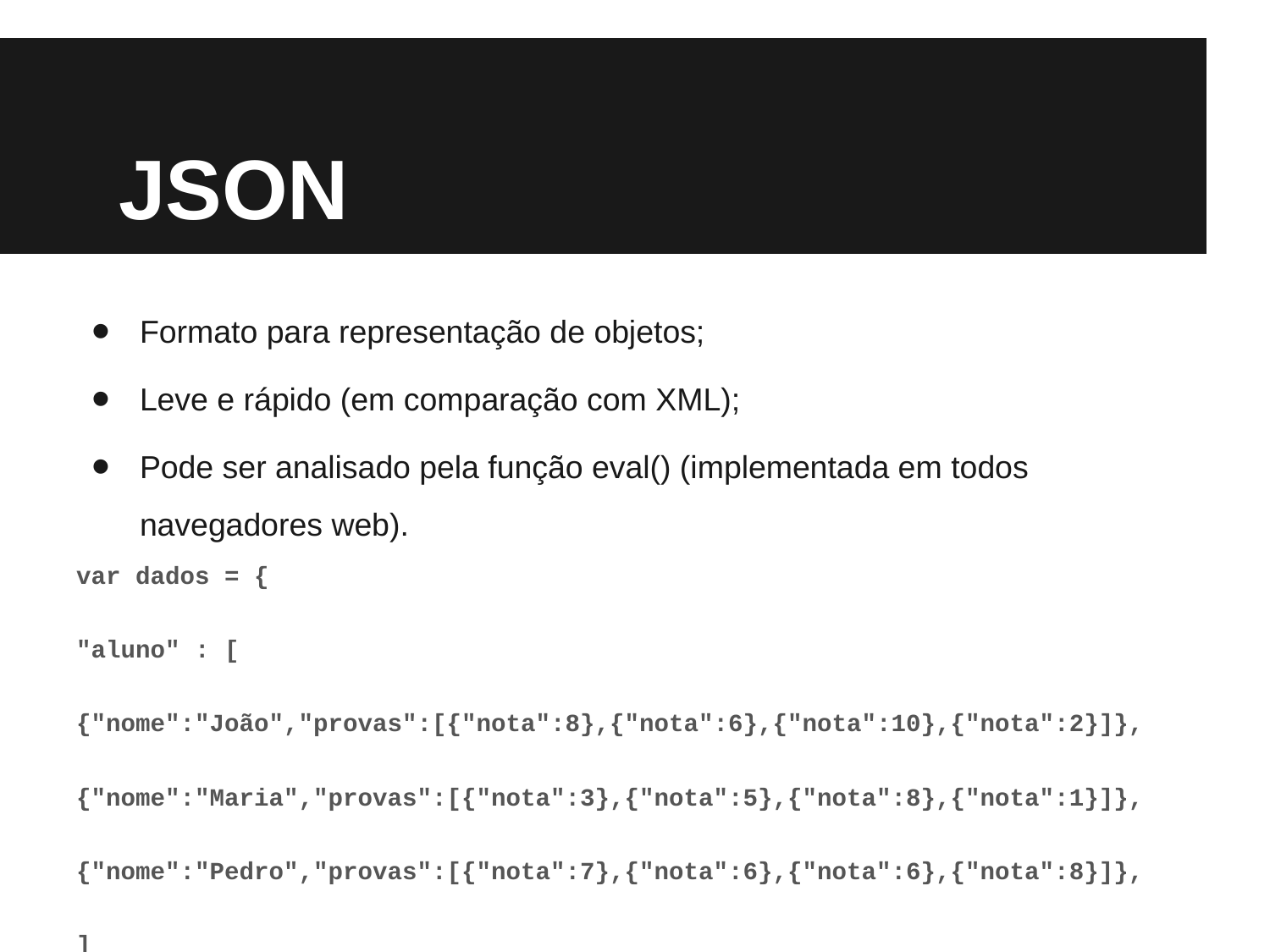

# JSON
Formato para representação de objetos;
Leve e rápido (em comparação com XML);
Pode ser analisado pela função eval() (implementada em todos navegadores web).
var dados = {
"aluno" : [
{"nome":"João","provas":[{"nota":8},{"nota":6},{"nota":10},{"nota":2}]},
{"nome":"Maria","provas":[{"nota":3},{"nota":5},{"nota":8},{"nota":1}]},
{"nome":"Pedro","provas":[{"nota":7},{"nota":6},{"nota":6},{"nota":8}]},
]
}; var json = eval(dados); json.aluno[0].nome